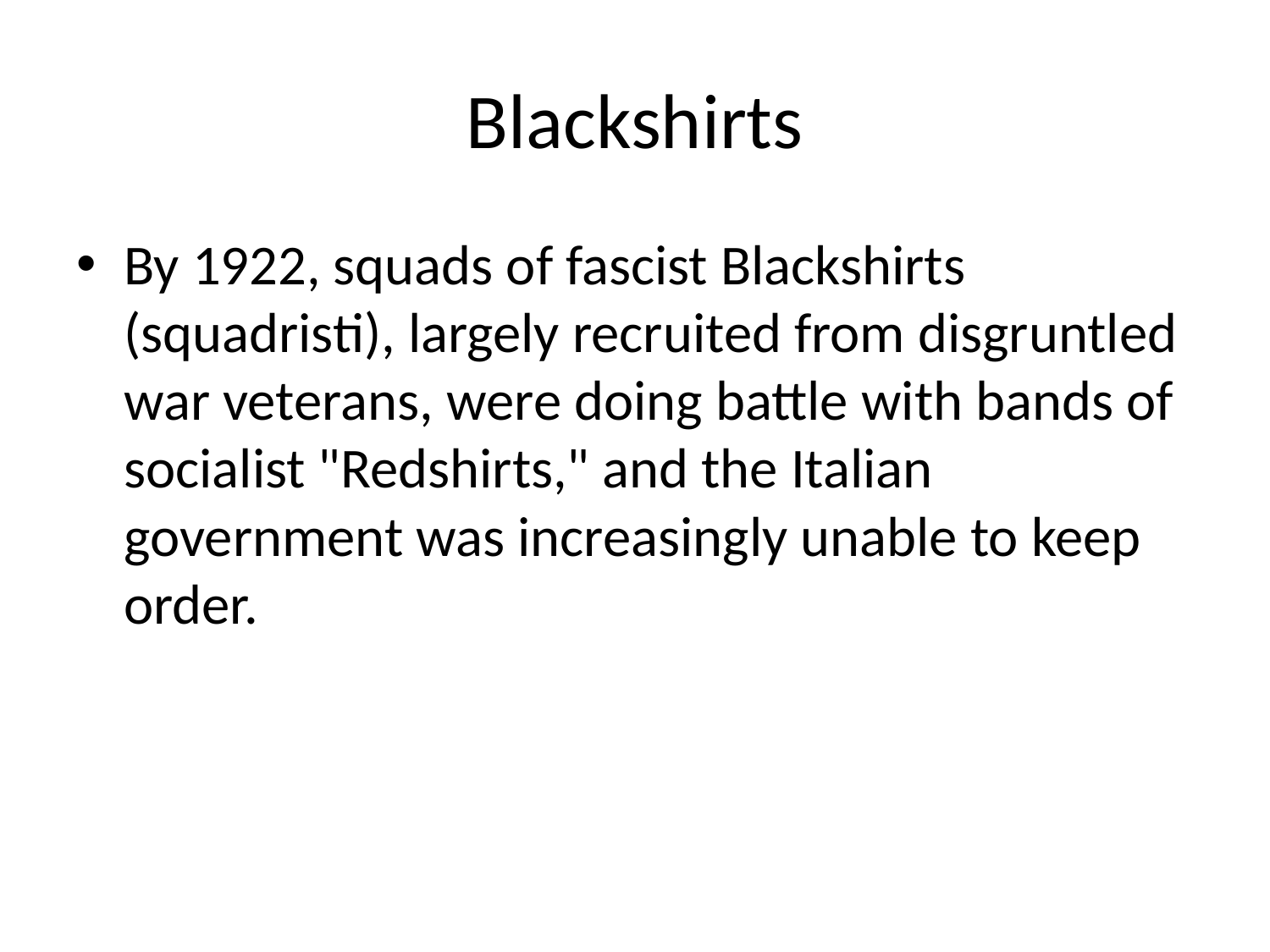

# Blackshirts
By 1922, squads of fascist Blackshirts (squadristi), largely recruited from disgruntled war veterans, were doing battle with bands of socialist "Redshirts," and the Italian government was increasingly unable to keep order.